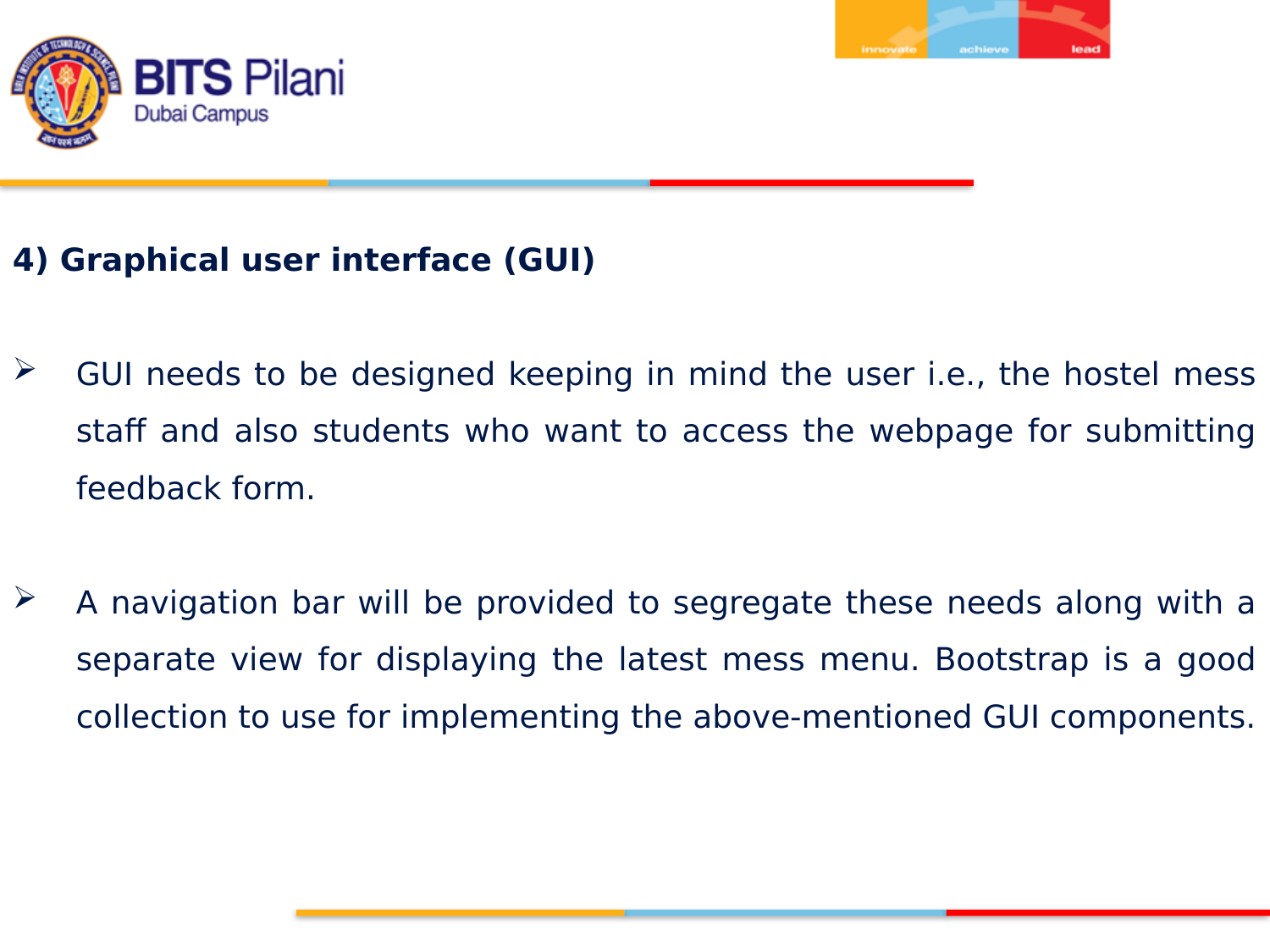

4) Graphical user interface (GUI)

GUI needs to be designed keeping in mind the user i.e., the hostel mess staff and also students who want to access the webpage for submitting feedback form.

A navigation bar will be provided to segregate these needs along with a separate view for displaying the latest mess menu. Bootstrap is a good collection to use for implementing the above-mentioned GUI components.